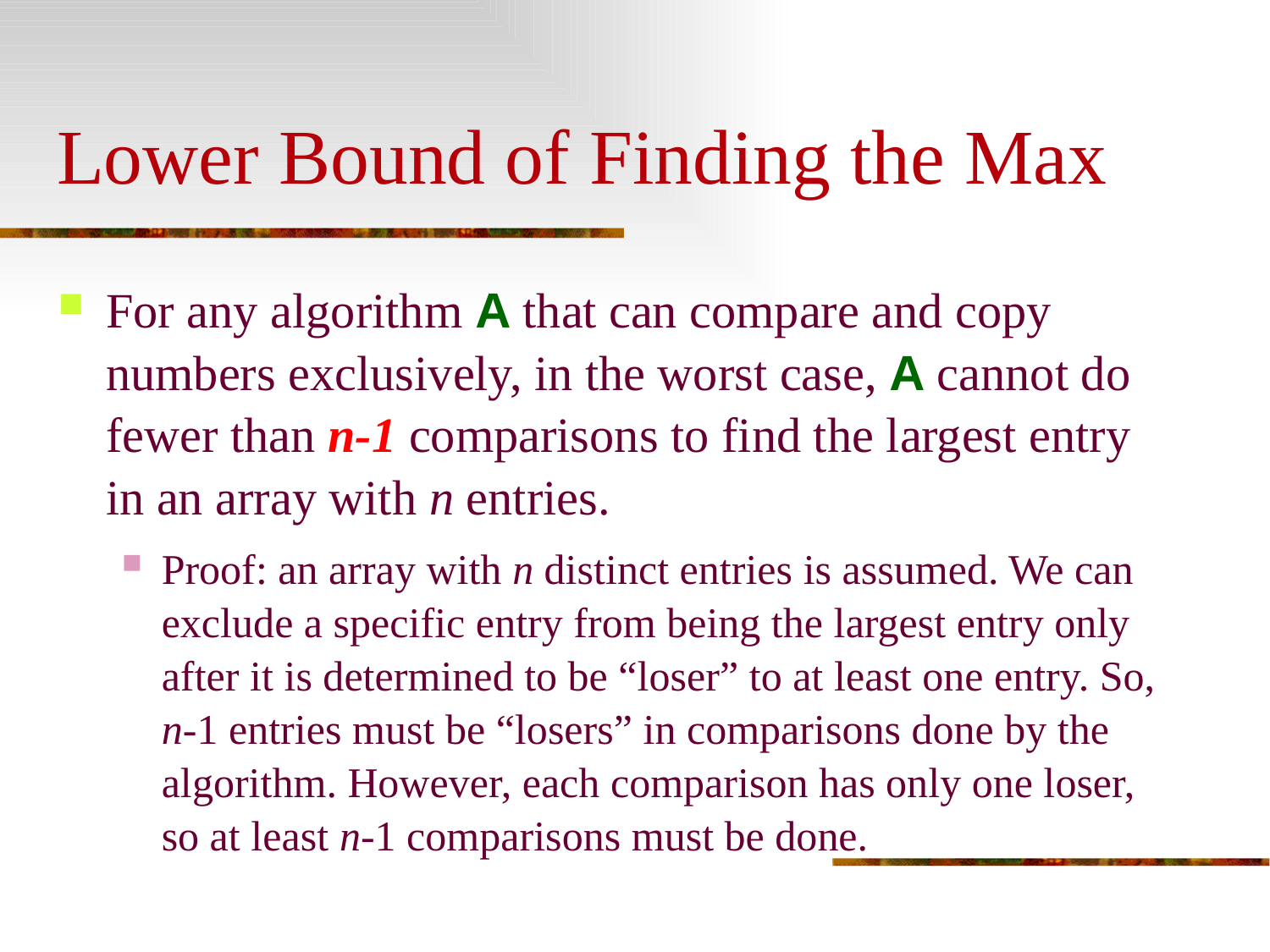

# Lower Bound of Finding the Max
For any algorithm A that can compare and copy numbers exclusively, in the worst case, A cannot do fewer than n-1 comparisons to find the largest entry in an array with n entries.
Proof: an array with n distinct entries is assumed. We can exclude a specific entry from being the largest entry only after it is determined to be “loser” to at least one entry. So, n-1 entries must be “losers” in comparisons done by the algorithm. However, each comparison has only one loser, so at least n-1 comparisons must be done.